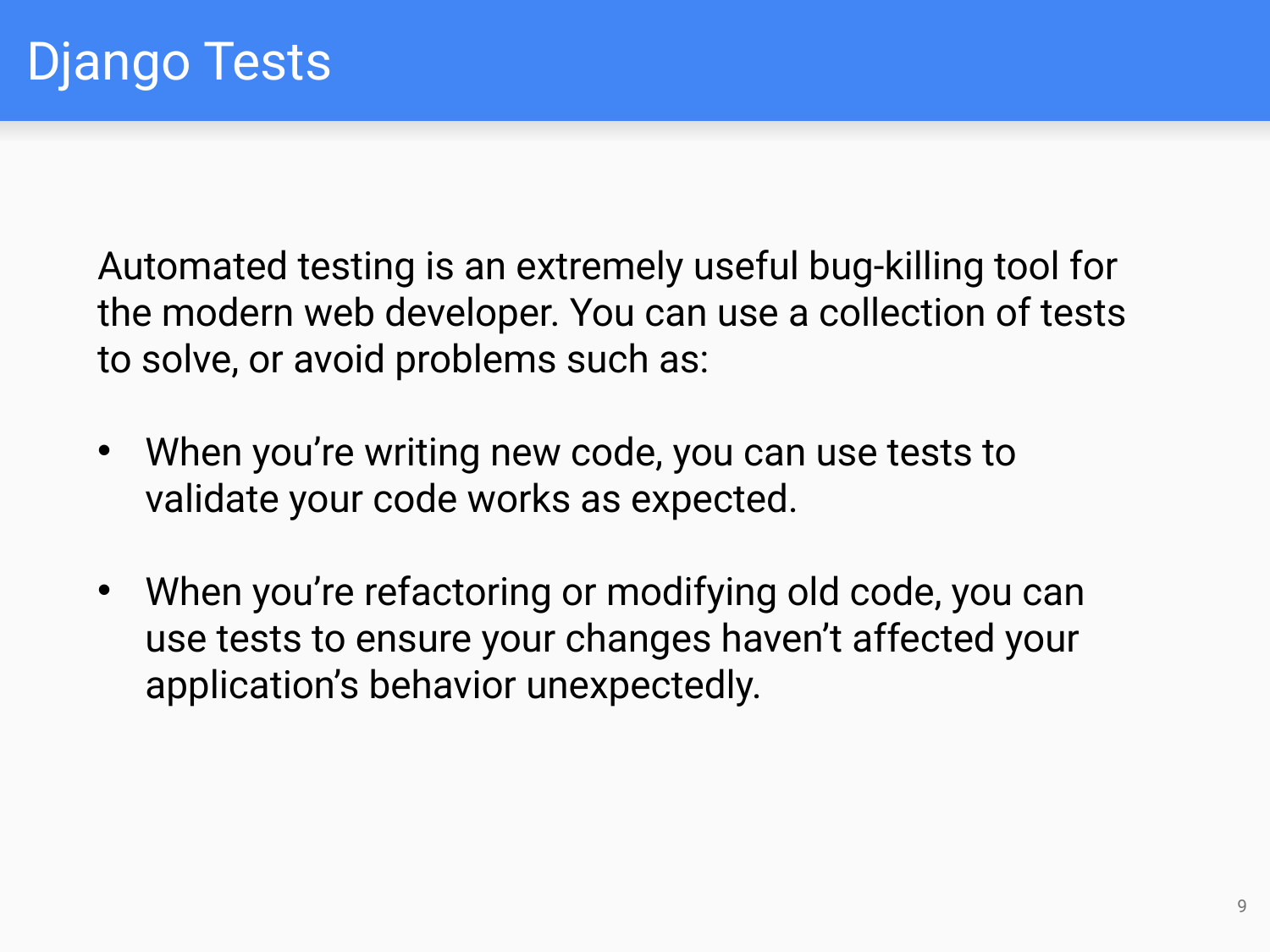

# Django Tests
Automated testing is an extremely useful bug-killing tool for the modern web developer. You can use a collection of tests to solve, or avoid problems such as:

When you’re writing new code, you can use tests to validate your code works as expected.

When you’re refactoring or modifying old code, you can use tests to ensure your changes haven’t affected your application’s behavior unexpectedly.
9